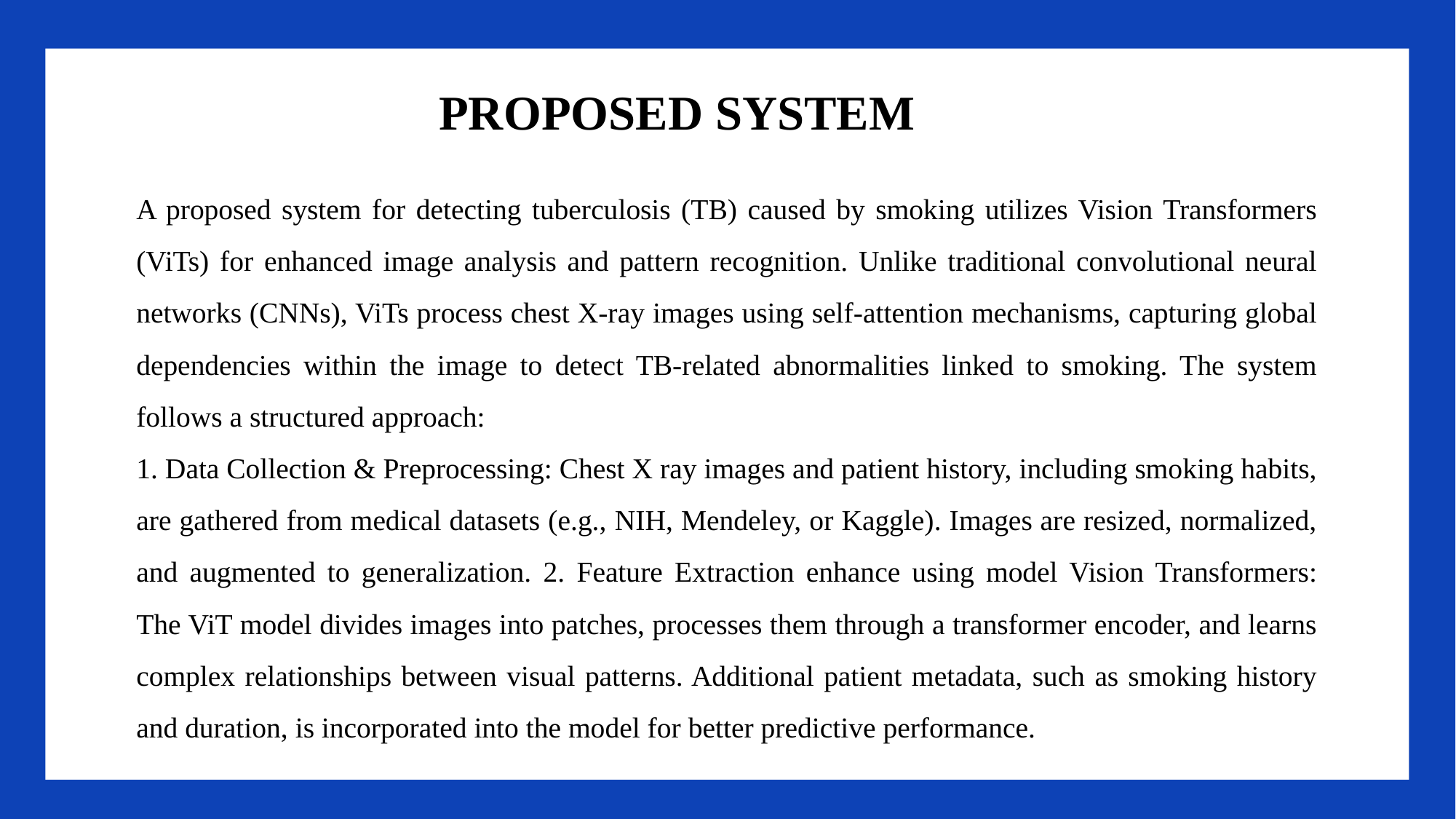

PROPOSED SYSTEM

A proposed system for detecting tuberculosis (TB) caused by smoking utilizes Vision Transformers (ViTs) for enhanced image analysis and pattern recognition. Unlike traditional convolutional neural networks (CNNs), ViTs process chest X-ray images using self-attention mechanisms, capturing global dependencies within the image to detect TB-related abnormalities linked to smoking. The system follows a structured approach:
1. Data Collection & Preprocessing: Chest X ray images and patient history, including smoking habits, are gathered from medical datasets (e.g., NIH, Mendeley, or Kaggle). Images are resized, normalized, and augmented to generalization. 2. Feature Extraction enhance using model Vision Transformers: The ViT model divides images into patches, processes them through a transformer encoder, and learns complex relationships between visual patterns. Additional patient metadata, such as smoking history and duration, is incorporated into the model for better predictive performance.